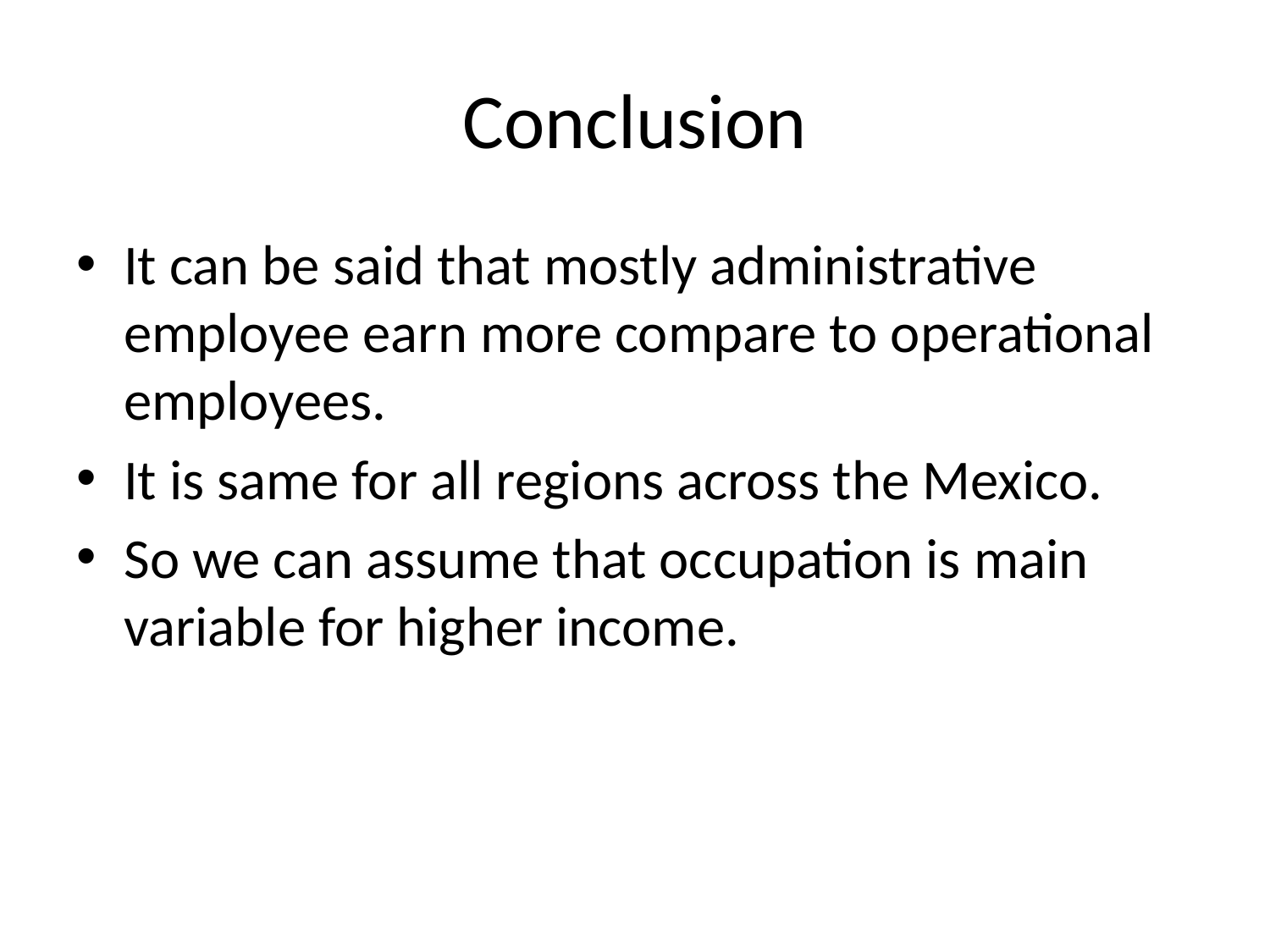

# Conclusion
It can be said that mostly administrative employee earn more compare to operational employees.
It is same for all regions across the Mexico.
So we can assume that occupation is main variable for higher income.